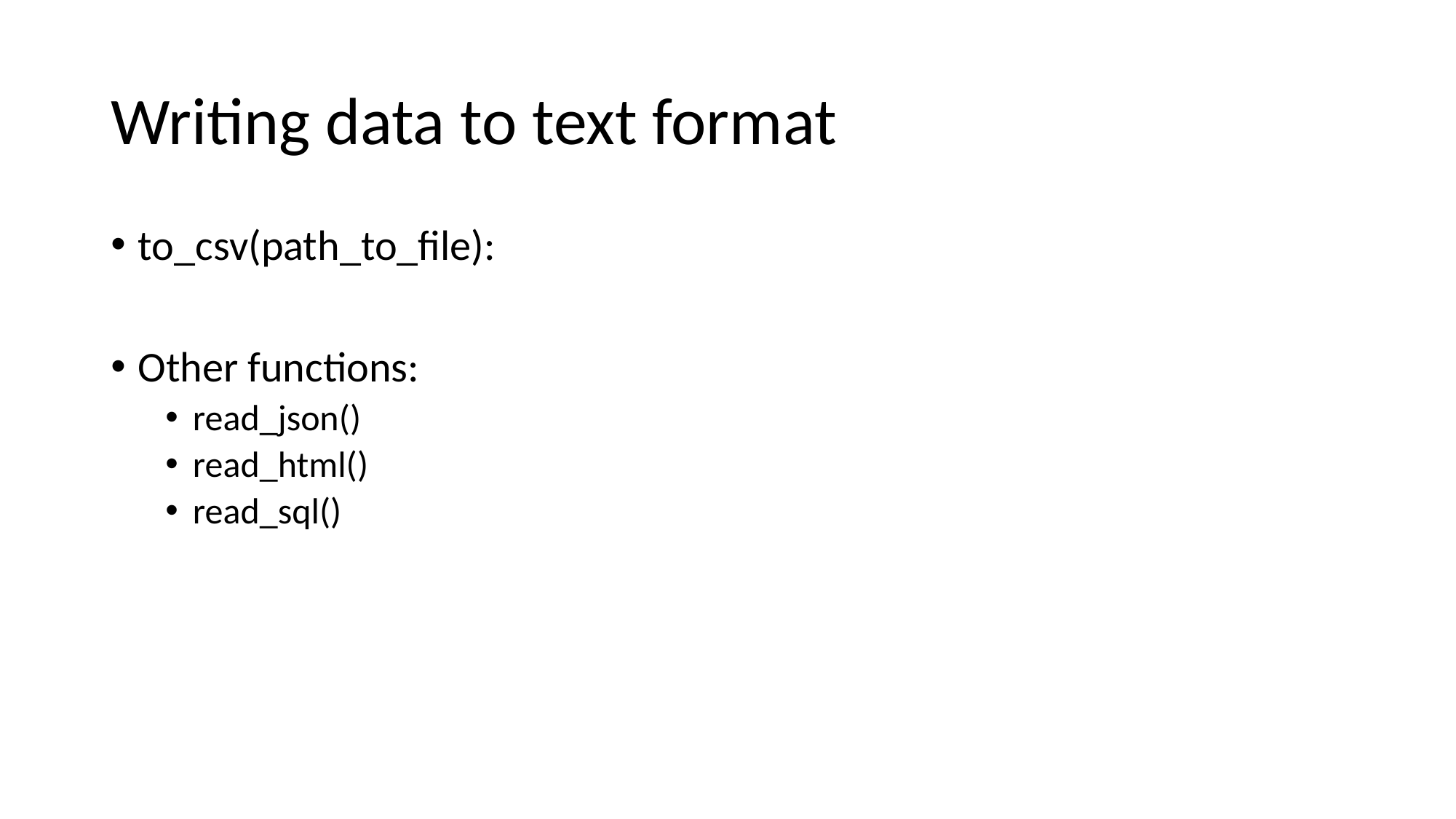

# Writing data to text format
to_csv(path_to_file):

Other functions:
read_json()
read_html()
read_sql()